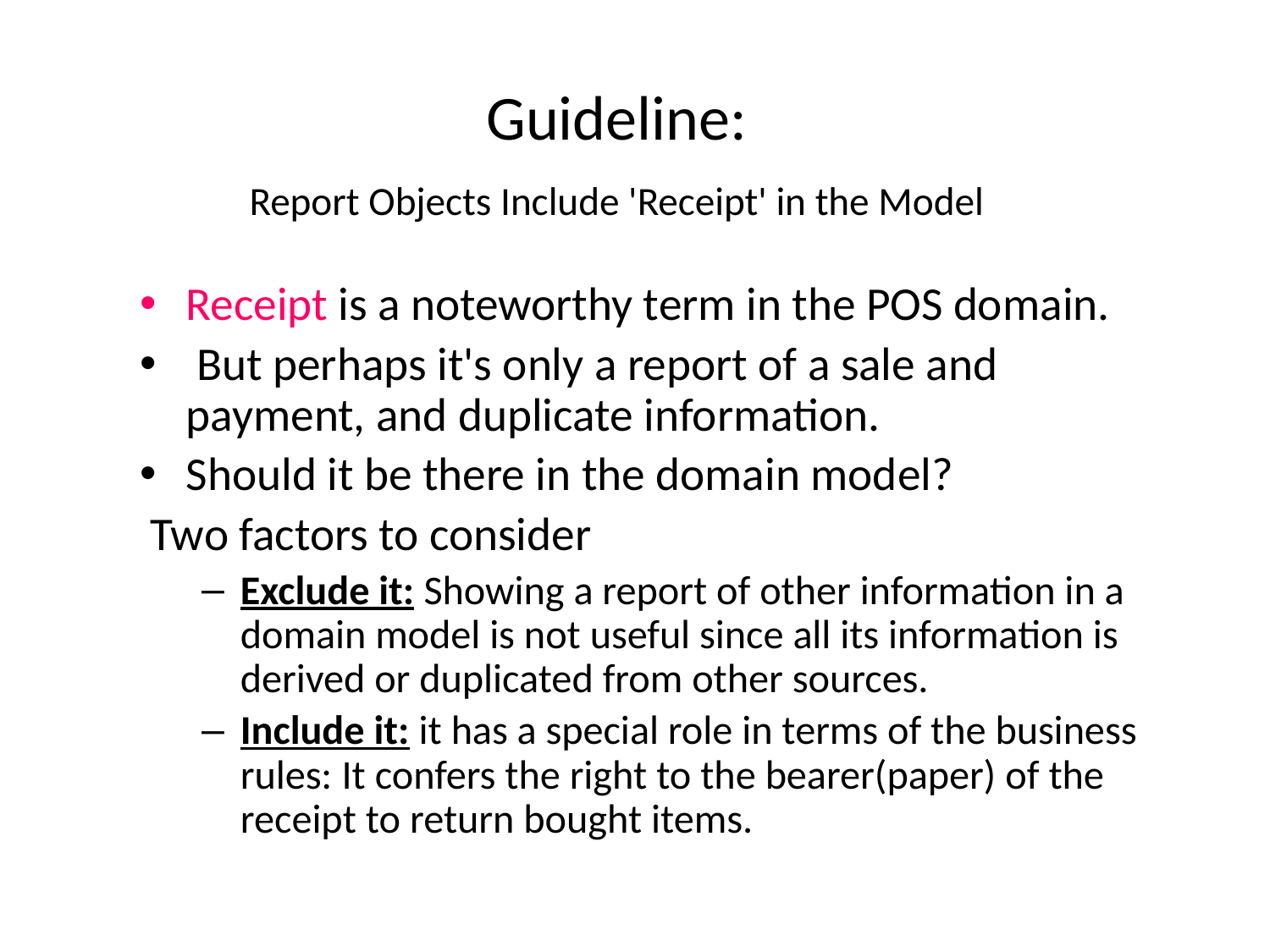

# Guideline: Report Objects Include 'Receipt' in the Model
Receipt is a noteworthy term in the POS domain.
 But perhaps it's only a report of a sale and payment, and duplicate information.
Should it be there in the domain model?
 Two factors to consider
Exclude it: Showing a report of other information in a domain model is not useful since all its information is derived or duplicated from other sources.
Include it: it has a special role in terms of the business rules: It confers the right to the bearer(paper) of the receipt to return bought items.